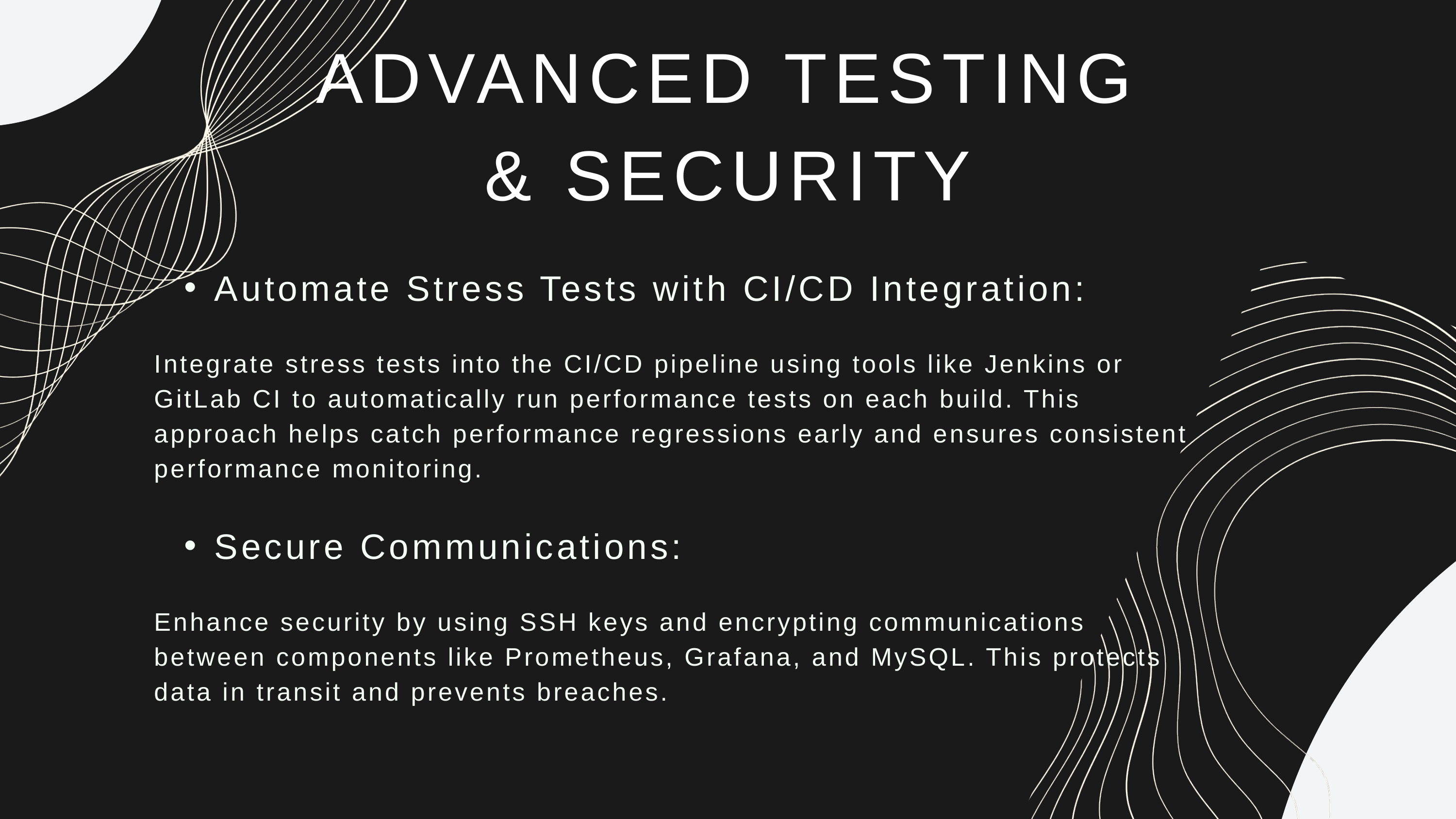

ADVANCED TESTING & SECURITY
Automate Stress Tests with CI/CD Integration:

Integrate stress tests into the CI/CD pipeline using tools like Jenkins or GitLab CI to automatically run performance tests on each build. This approach helps catch performance regressions early and ensures consistent performance monitoring.

Secure Communications:

Enhance security by using SSH keys and encrypting communications between components like Prometheus, Grafana, and MySQL. This protects data in transit and prevents breaches.